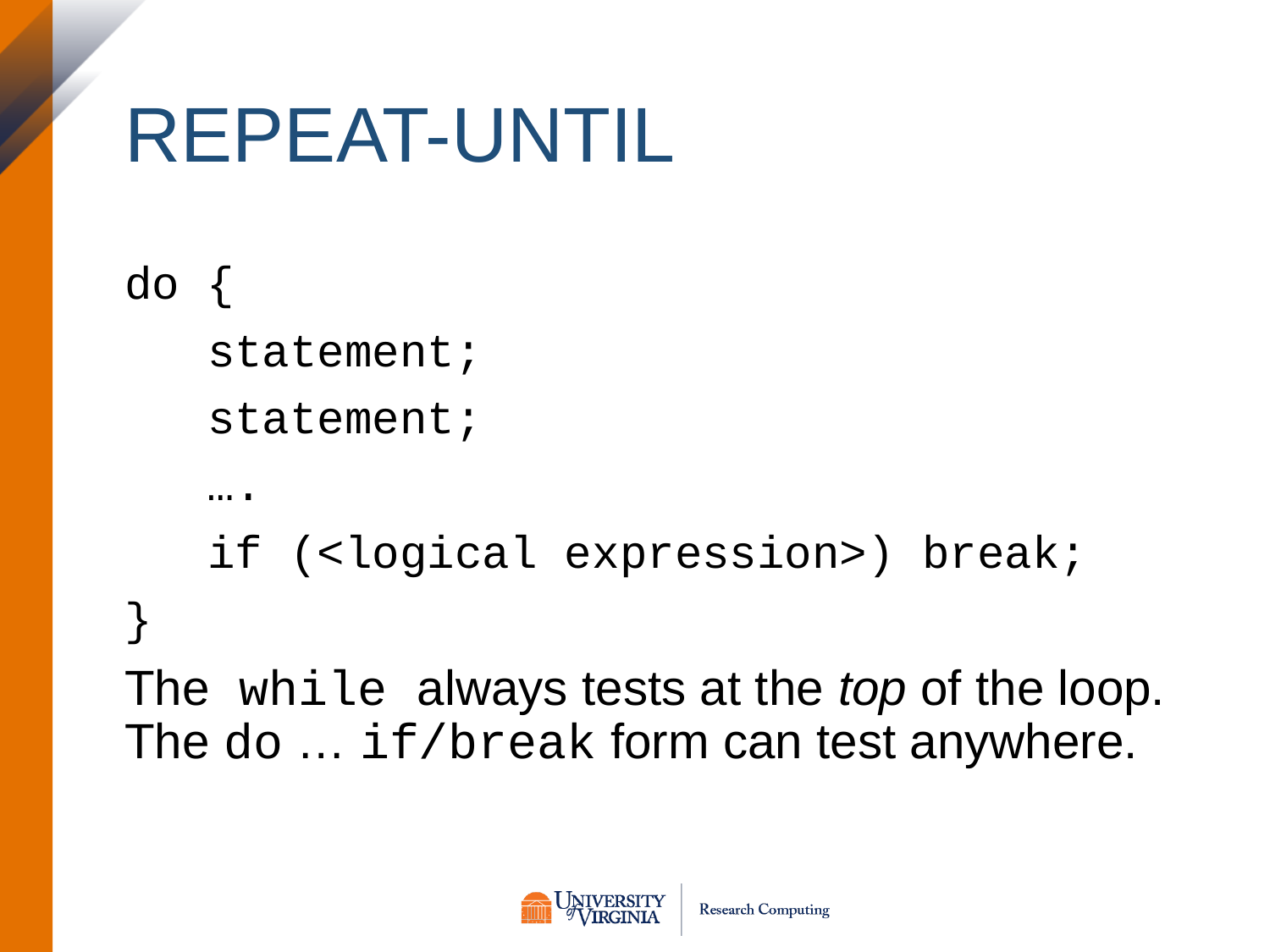

# Repeat-Until
do {
   statement;
   statement;
   ….
   if (<logical expression>) break;
}
The while always tests at the top of the loop.  The do … if/break form can test anywhere.